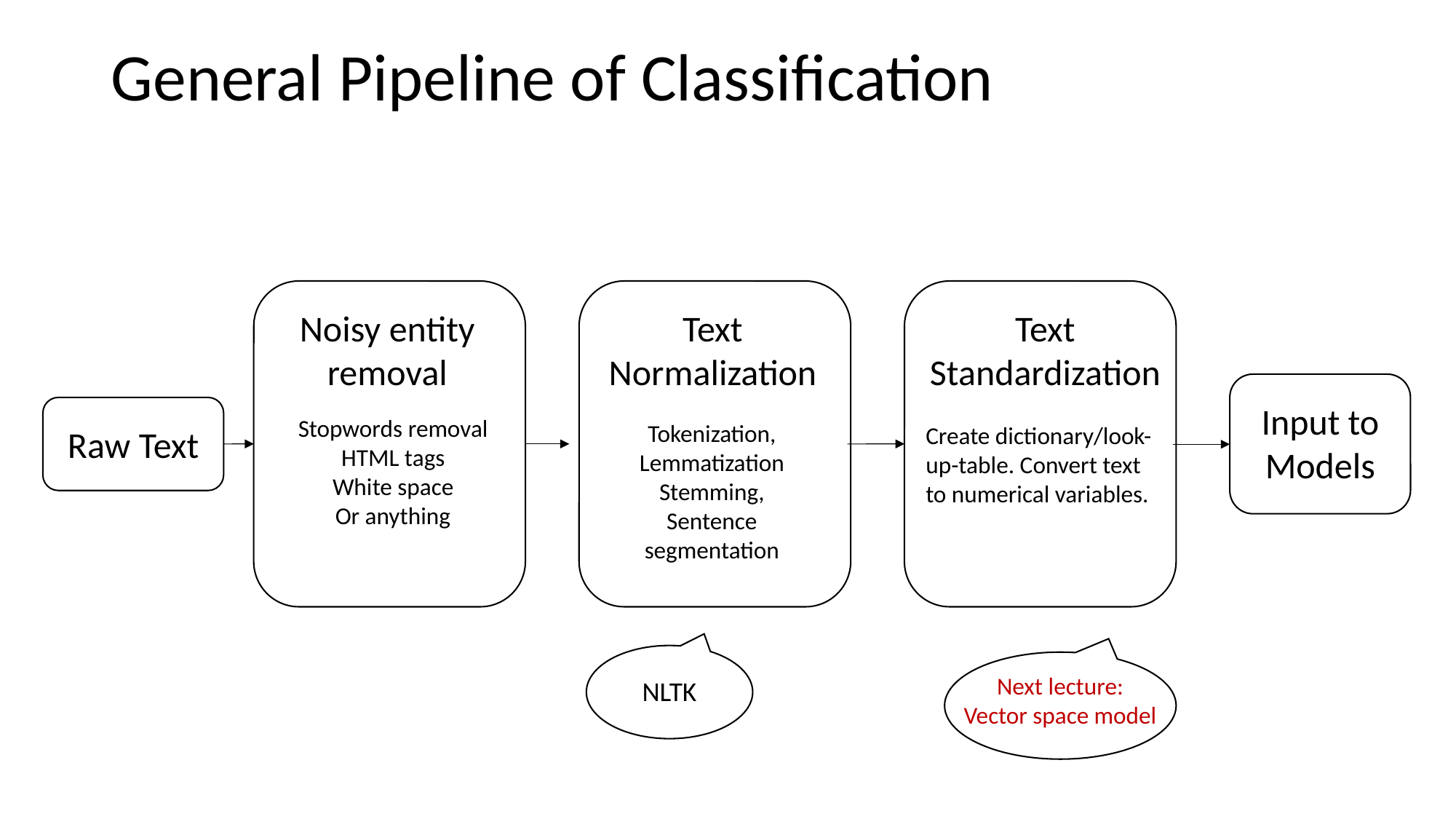

# General Pipeline of Classification

Noisy entity removal

Text Normalization

Text Standardization

Input to Models

Raw Text
Stopwords removal
HTML tags
White space
Or anything
Tokenization,
Lemmatization
Stemming,
Sentence segmentation
Create dictionary/look-up-table. Convert text to numerical variables.

Next lecture:
Vector space model
NLTK